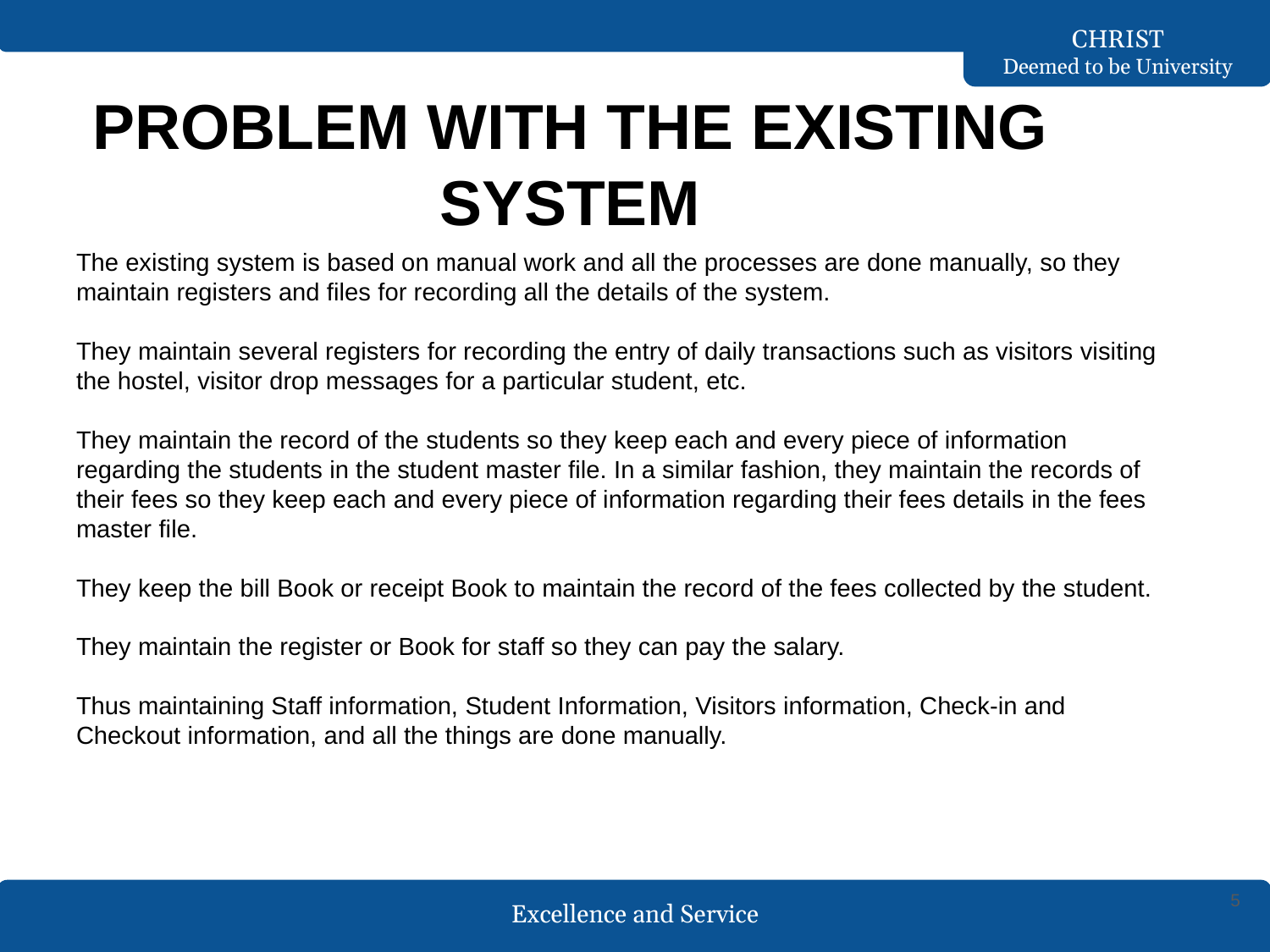

# PROBLEM WITH THE EXISTING SYSTEM
The existing system is based on manual work and all the processes are done manually, so they maintain registers and files for recording all the details of the system.

They maintain several registers for recording the entry of daily transactions such as visitors visiting the hostel, visitor drop messages for a particular student, etc.

They maintain the record of the students so they keep each and every piece of information regarding the students in the student master file. In a similar fashion, they maintain the records of their fees so they keep each and every piece of information regarding their fees details in the fees master file.

They keep the bill Book or receipt Book to maintain the record of the fees collected by the student.

They maintain the register or Book for staff so they can pay the salary.

Thus maintaining Staff information, Student Information, Visitors information, Check-in and Checkout information, and all the things are done manually.
5